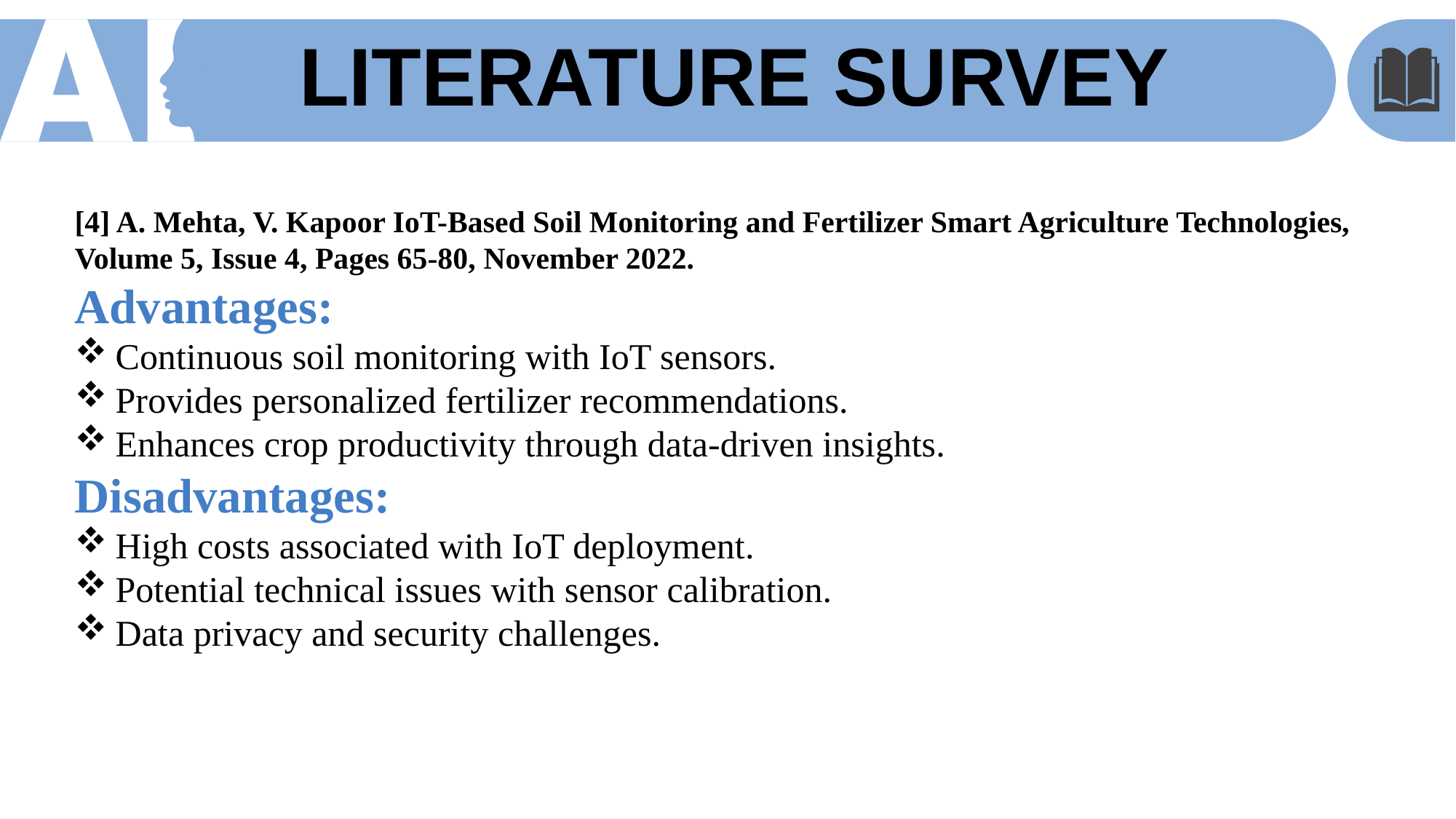

LITERATURE SURVEY

[4] A. Mehta, V. Kapoor IoT-Based Soil Monitoring and Fertilizer Smart Agriculture Technologies, Volume 5, Issue 4, Pages 65-80, November 2022.
Advantages:
Continuous soil monitoring with IoT sensors.
Provides personalized fertilizer recommendations.
Enhances crop productivity through data-driven insights.
Disadvantages:
High costs associated with IoT deployment.
Potential technical issues with sensor calibration.
Data privacy and security challenges.

01
02
03
04